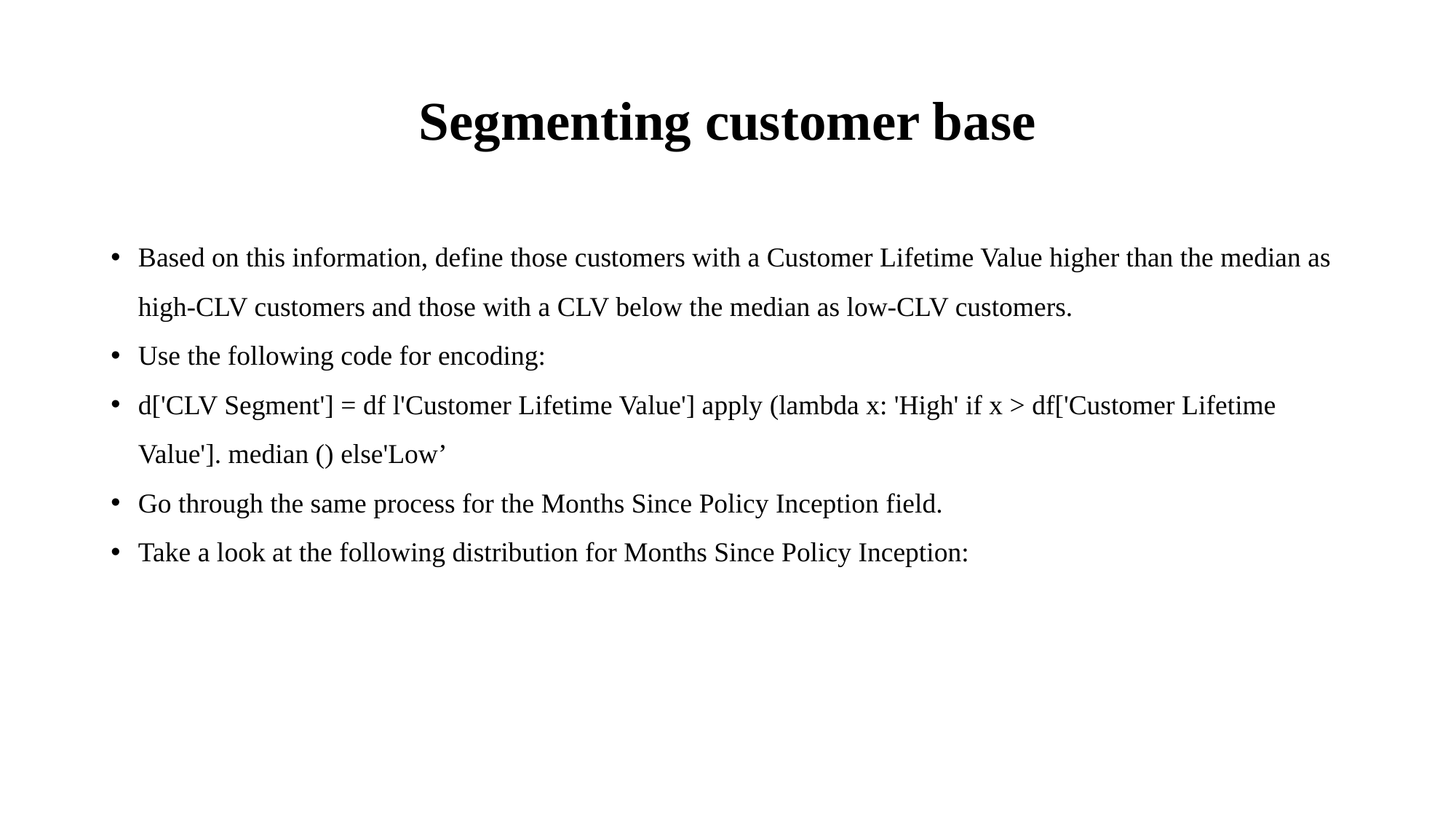

# Segmenting customer base
Based on this information, define those customers with a Customer Lifetime Value higher than the median as high-CLV customers and those with a CLV below the median as low-CLV customers.
Use the following code for encoding:
d['CLV Segment'] = df l'Customer Lifetime Value'] apply (lambda x: 'High' if x > df['Customer Lifetime Value']. median () else'Low’
Go through the same process for the Months Since Policy Inception field.
Take a look at the following distribution for Months Since Policy Inception: